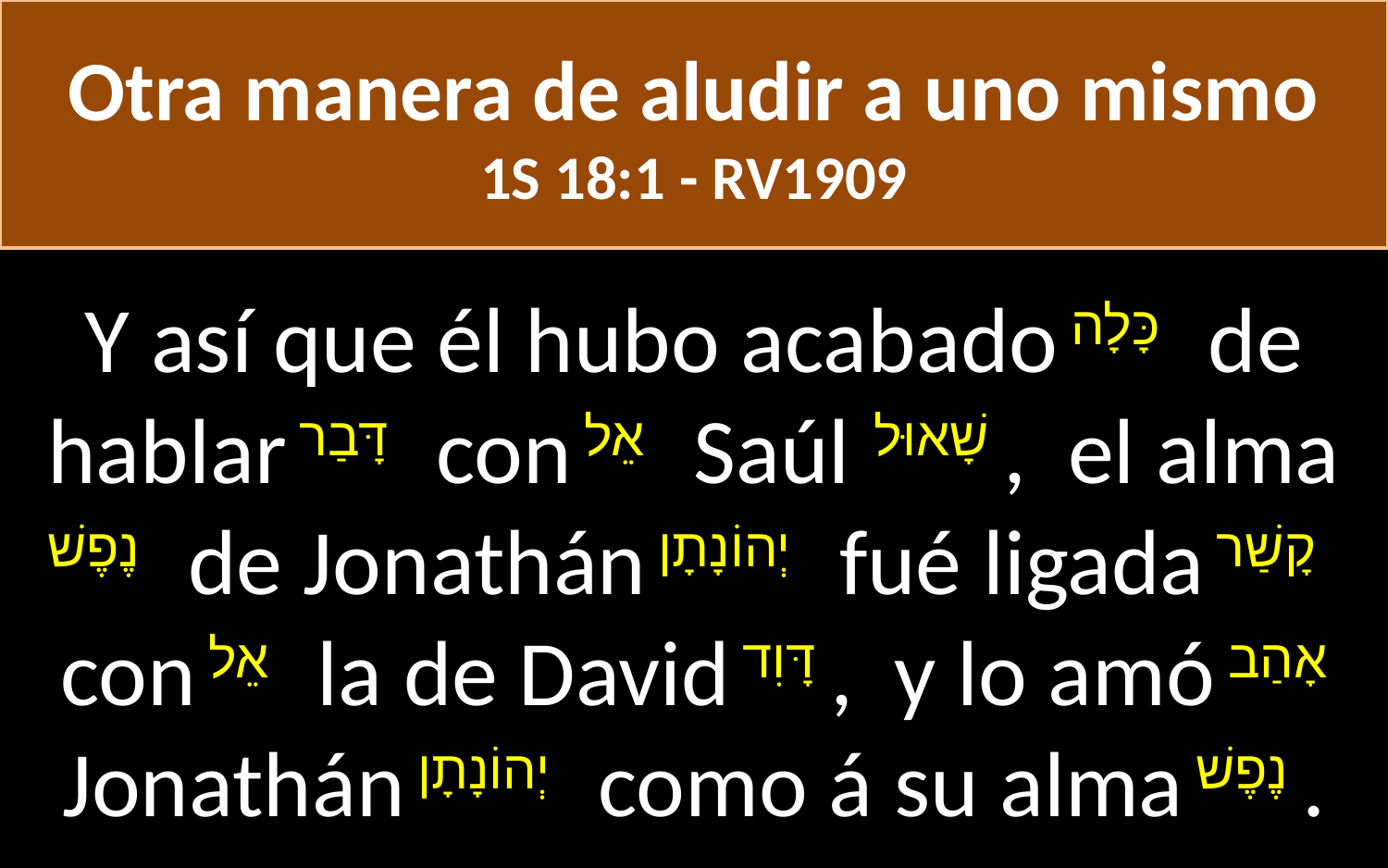

Otra manera de aludir a uno mismo
1S 18:1 - RV1909
Y así que él hubo acabado כָּלָה  de hablar דָּבַר  con אֵל  Saúl  שָׁאוּל ,  el alma נֶפֶשׁ  de Jonathán יְהוֹנָתָן  fué ligada קָשַׁר  con אֵל  la de David דָּוִד ,  y lo amó אָהַב Jonathán יְהוֹנָתָן  como á su alma נֶפֶשׁ .